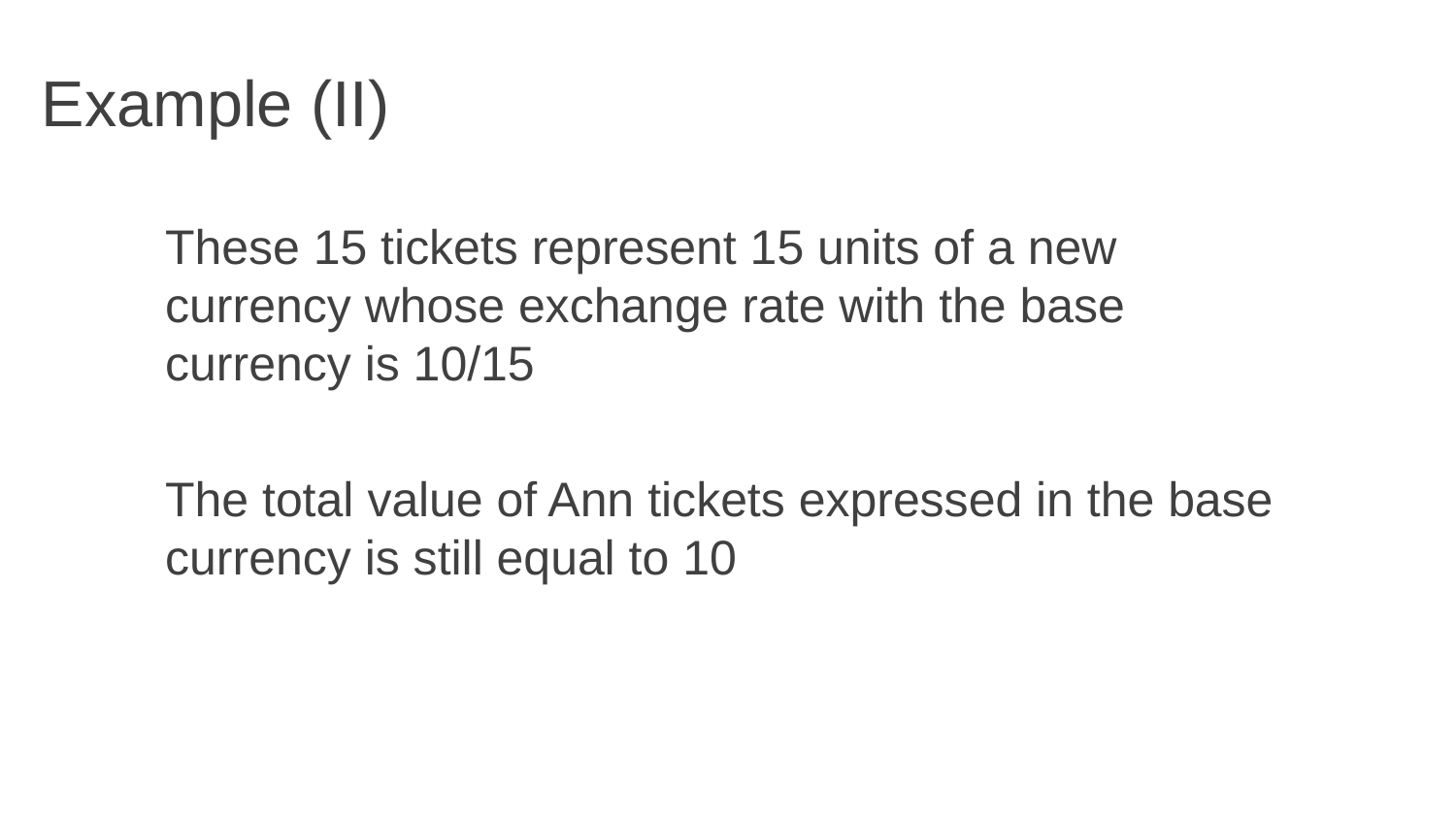

# Example (II)
These 15 tickets represent 15 units of a new currency whose exchange rate with the base currency is 10/15

The total value of Ann tickets expressed in the base currency is still equal to 10